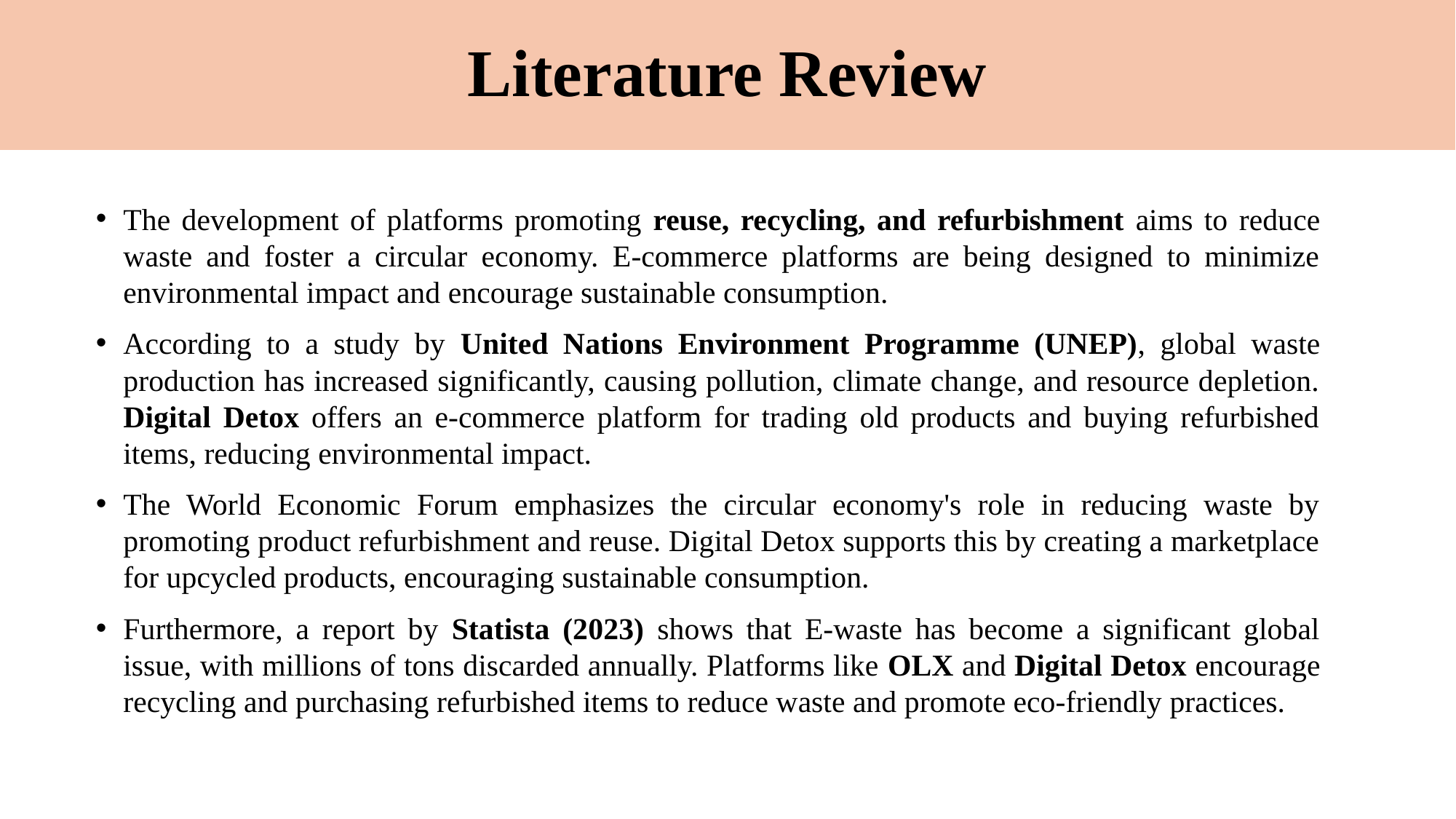

# Literature Review
The development of platforms promoting reuse, recycling, and refurbishment aims to reduce waste and foster a circular economy. E-commerce platforms are being designed to minimize environmental impact and encourage sustainable consumption.
According to a study by United Nations Environment Programme (UNEP), global waste production has increased significantly, causing pollution, climate change, and resource depletion. Digital Detox offers an e-commerce platform for trading old products and buying refurbished items, reducing environmental impact.
The World Economic Forum emphasizes the circular economy's role in reducing waste by promoting product refurbishment and reuse. Digital Detox supports this by creating a marketplace for upcycled products, encouraging sustainable consumption.
Furthermore, a report by Statista (2023) shows that E-waste has become a significant global issue, with millions of tons discarded annually. Platforms like OLX and Digital Detox encourage recycling and purchasing refurbished items to reduce waste and promote eco-friendly practices.